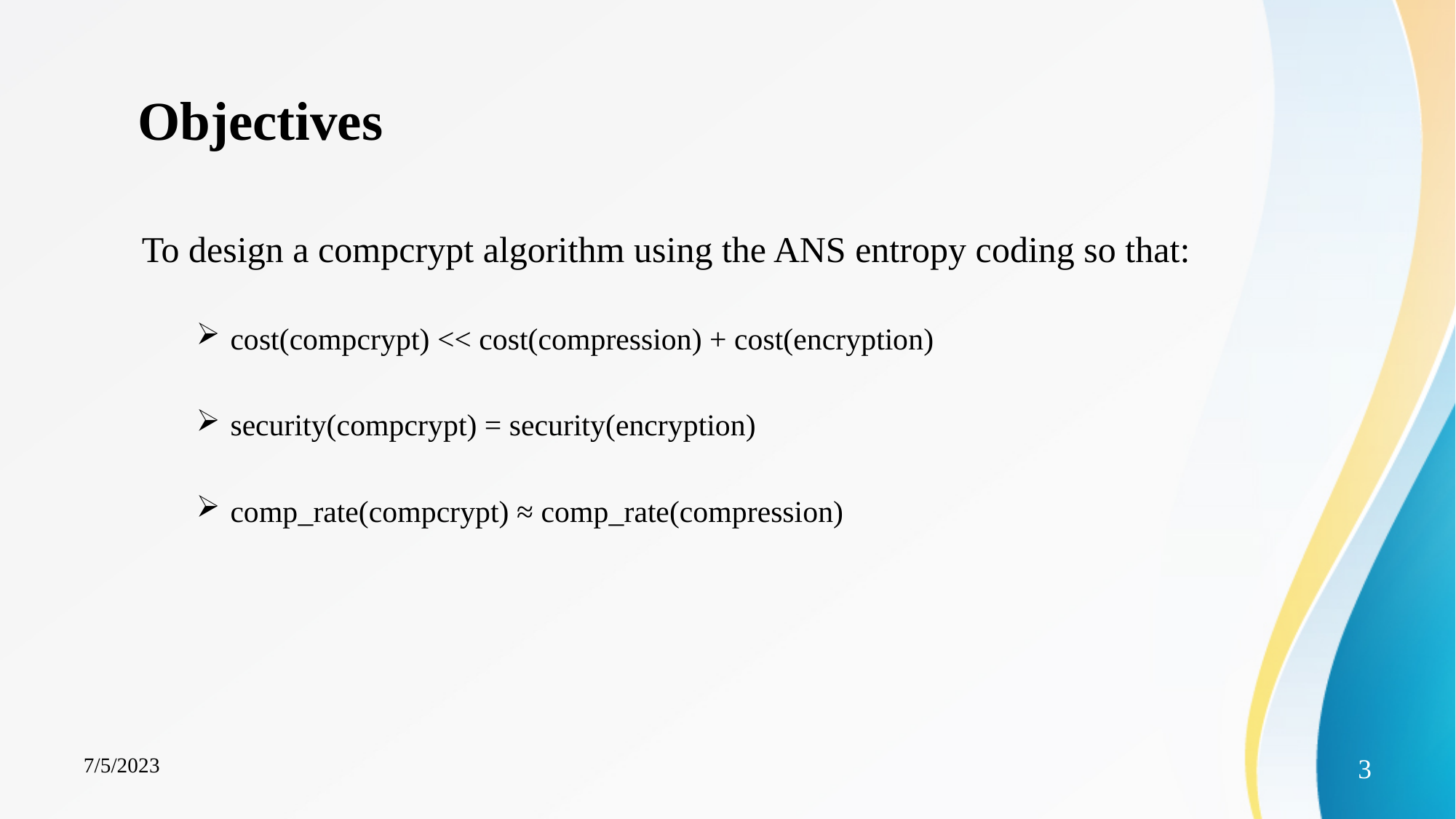

Objectives
To design a compcrypt algorithm using the ANS entropy coding so that:

cost(compcrypt) << cost(compression) + cost(encryption)

security(compcrypt) = security(encryption)

comp_rate(compcrypt) ≈ comp_rate(compression)

7/5/2023
3